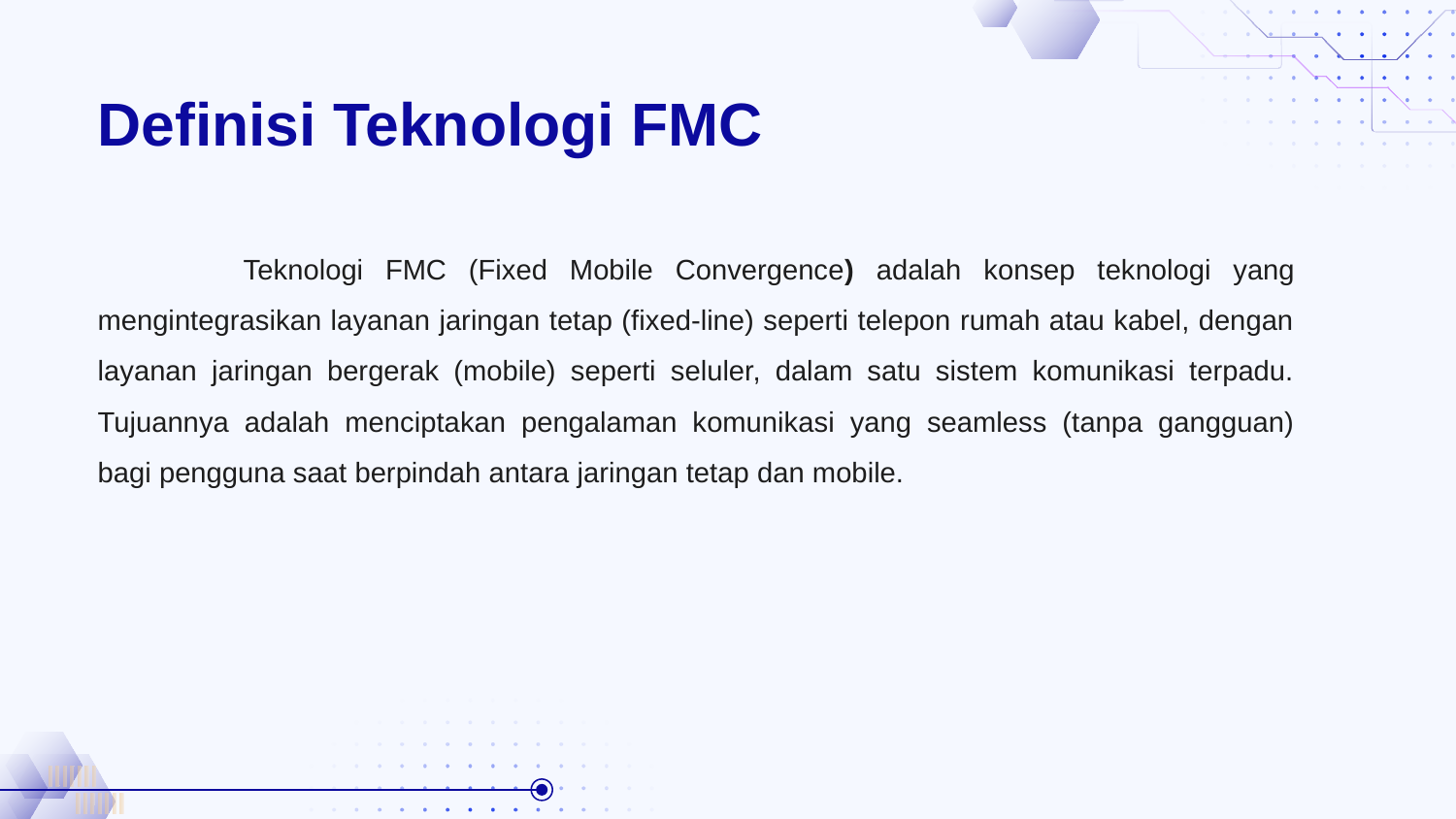

# Definisi Teknologi FMC
	Teknologi FMC (Fixed Mobile Convergence) adalah konsep teknologi yang mengintegrasikan layanan jaringan tetap (fixed-line) seperti telepon rumah atau kabel, dengan layanan jaringan bergerak (mobile) seperti seluler, dalam satu sistem komunikasi terpadu. Tujuannya adalah menciptakan pengalaman komunikasi yang seamless (tanpa gangguan) bagi pengguna saat berpindah antara jaringan tetap dan mobile.